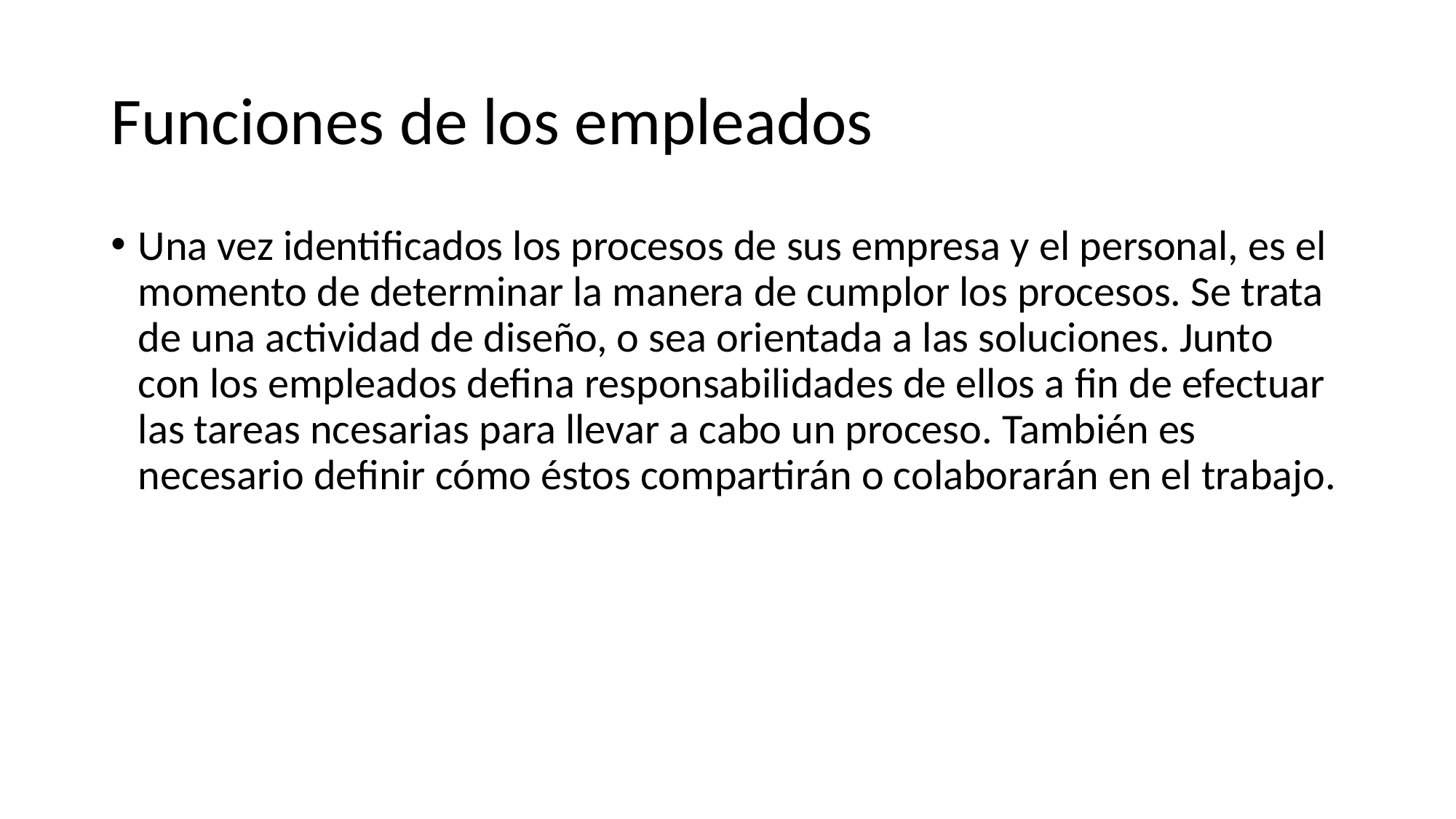

# Funciones de los empleados
Una vez identificados los procesos de sus empresa y el personal, es el momento de determinar la manera de cumplor los procesos. Se trata de una actividad de diseño, o sea orientada a las soluciones. Junto con los empleados defina responsabilidades de ellos a fin de efectuar las tareas ncesarias para llevar a cabo un proceso. También es necesario definir cómo éstos compartirán o colaborarán en el trabajo.